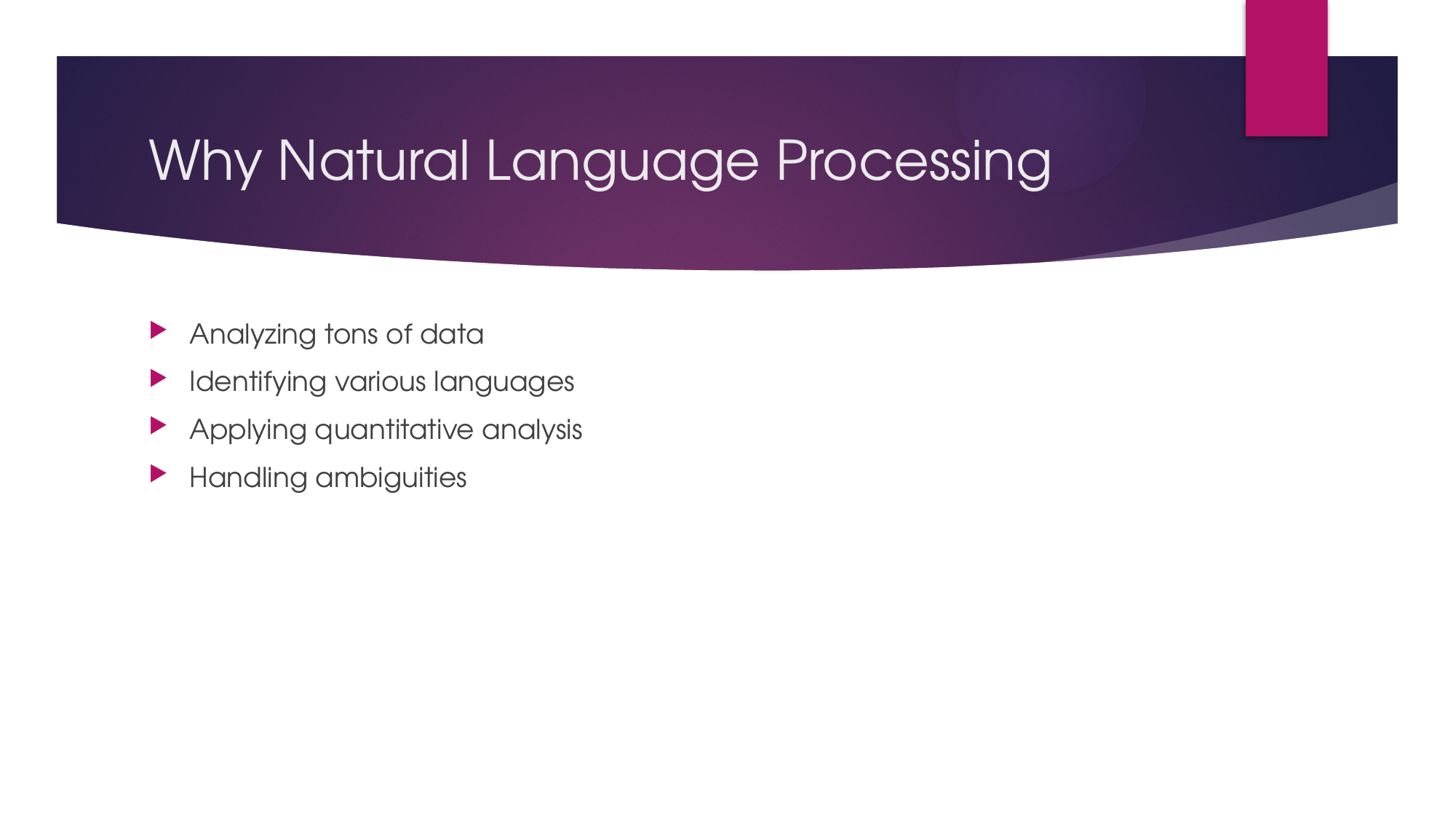

# Why Natural Language Processing
Analyzing tons of data
Identifying various languages
Applying quantitative analysis
Handling ambiguities